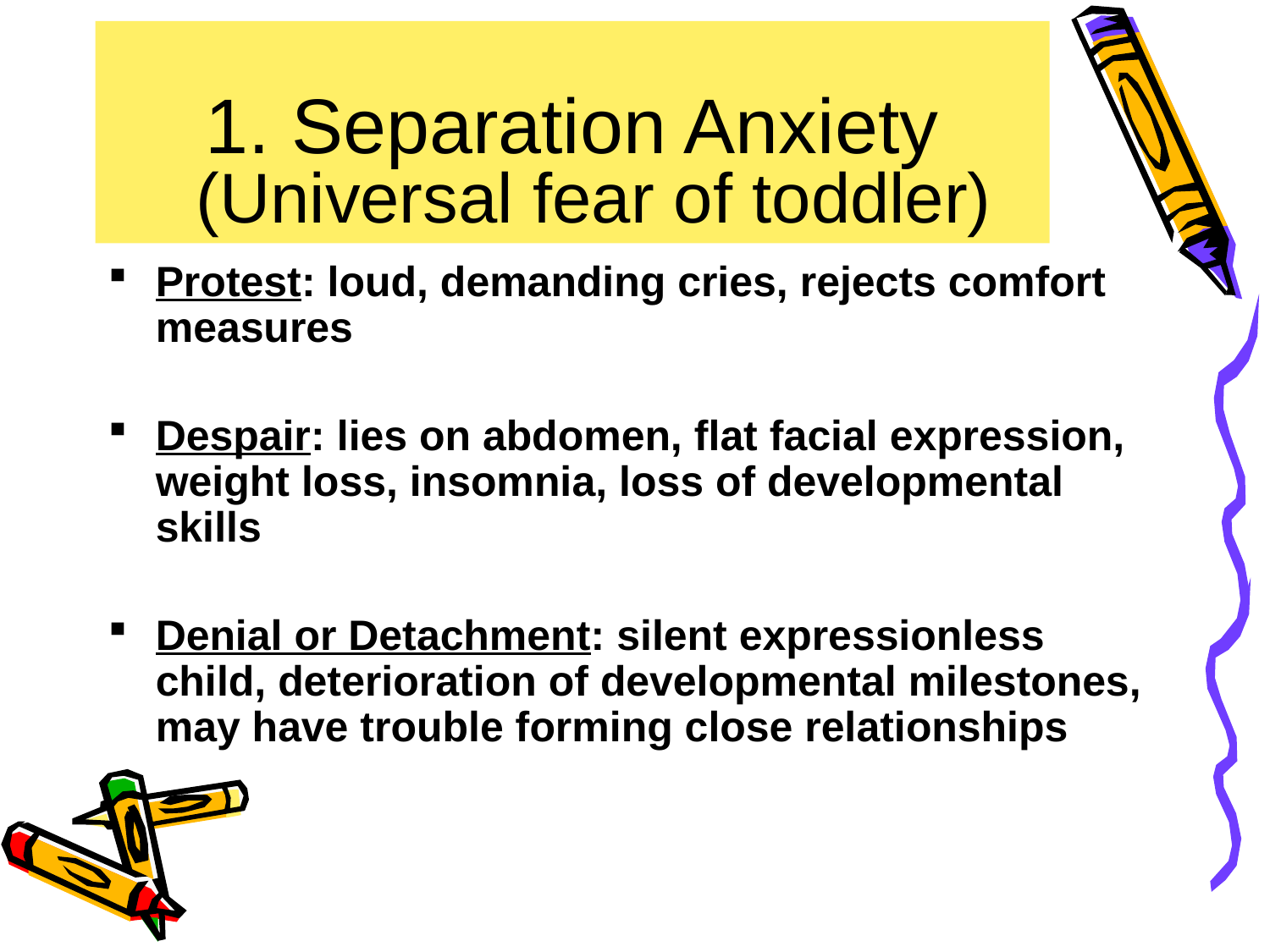

# 1. Separation Anxiety (Universal fear of toddler)
Protest: loud, demanding cries, rejects comfort measures

Despair: lies on abdomen, flat facial expression, weight loss, insomnia, loss of developmental skills

Denial or Detachment: silent expressionless child, deterioration of developmental milestones, may have trouble forming close relationships